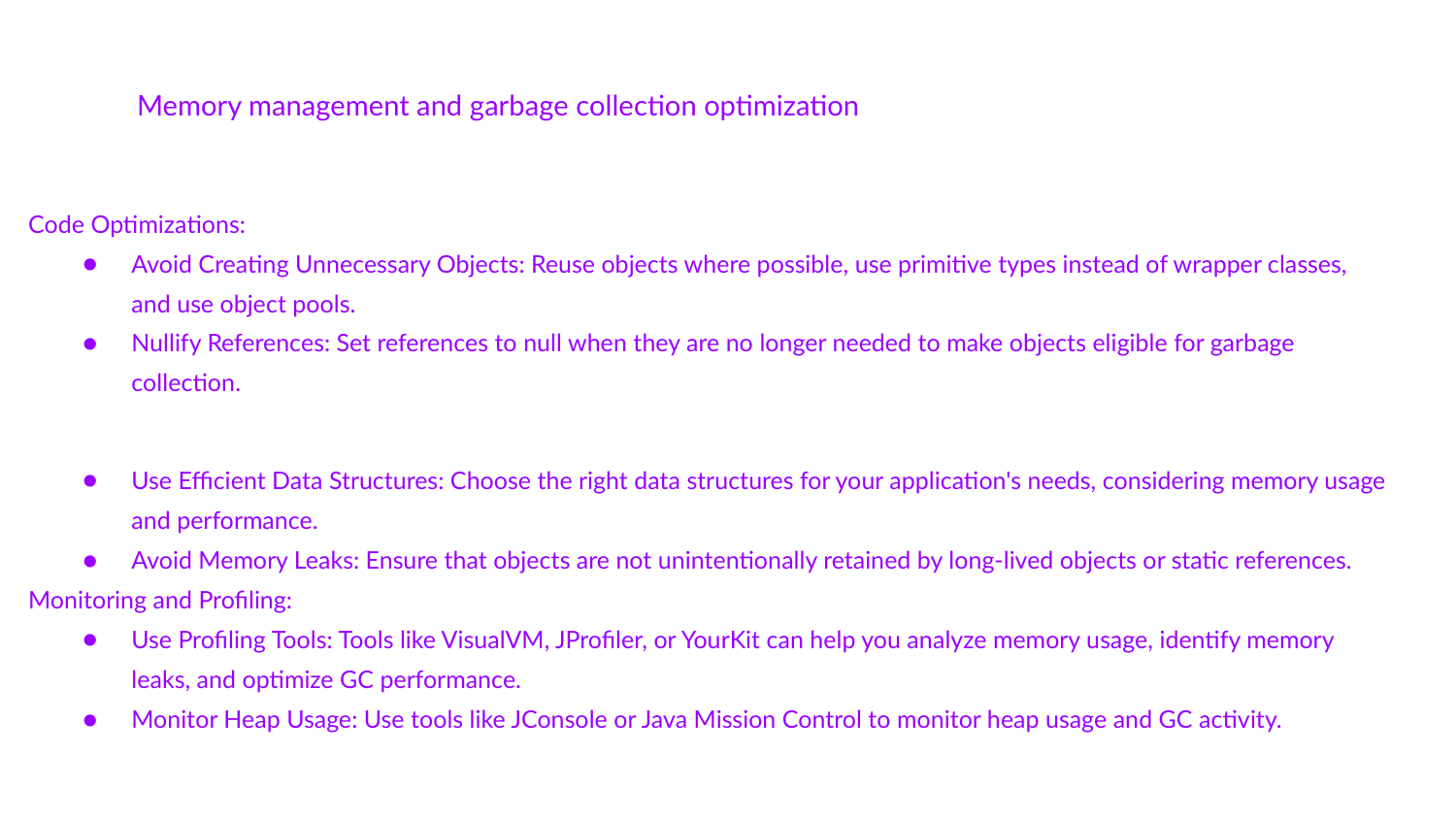

# Memory management and garbage collection optimization
Code Optimizations:
Avoid Creating Unnecessary Objects: Reuse objects where possible, use primitive types instead of wrapper classes, and use object pools.
Nullify References: Set references to null when they are no longer needed to make objects eligible for garbage collection.

Use Efficient Data Structures: Choose the right data structures for your application's needs, considering memory usage and performance.
Avoid Memory Leaks: Ensure that objects are not unintentionally retained by long-lived objects or static references.
Monitoring and Profiling:
Use Profiling Tools: Tools like VisualVM, JProfiler, or YourKit can help you analyze memory usage, identify memory leaks, and optimize GC performance.
Monitor Heap Usage: Use tools like JConsole or Java Mission Control to monitor heap usage and GC activity.